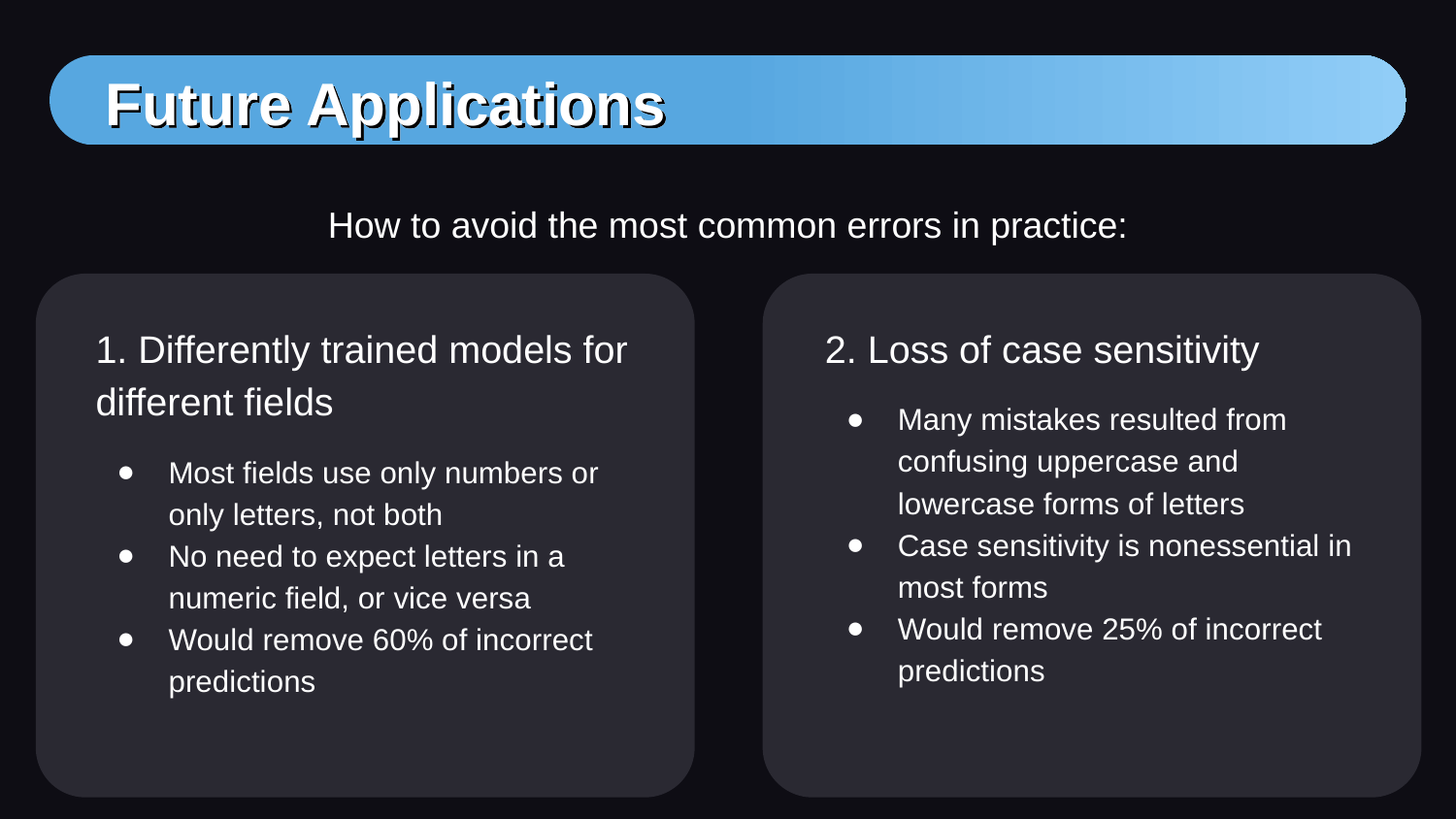

# Future Applications
How to avoid the most common errors in practice:

2. Loss of case sensitivity
Many mistakes resulted from confusing uppercase and lowercase forms of letters
Case sensitivity is nonessential in most forms
Would remove 25% of incorrect predictions
1. Differently trained models for different fields
Most fields use only numbers or only letters, not both
No need to expect letters in a numeric field, or vice versa
Would remove 60% of incorrect predictions